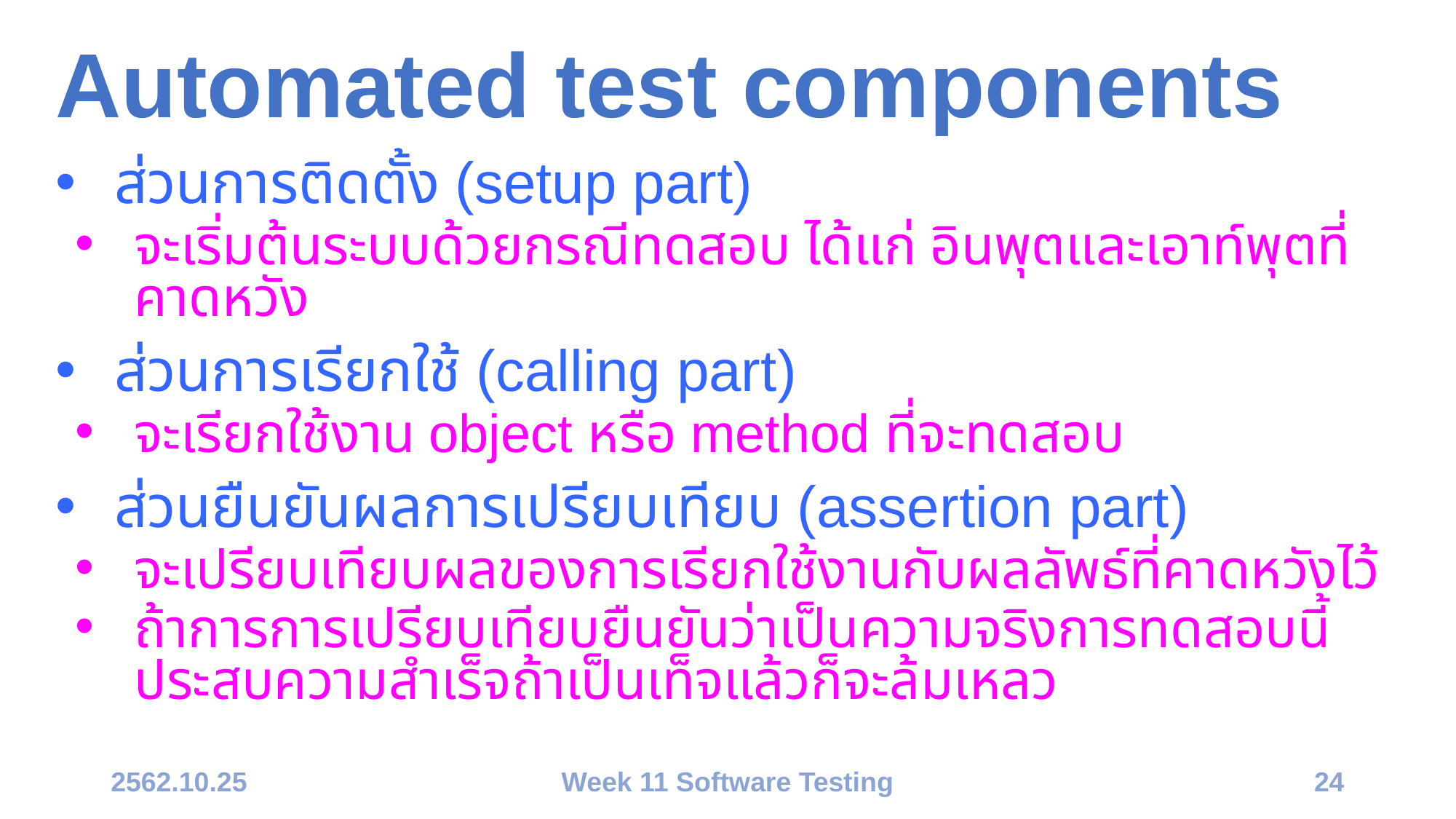

# Automated test components
ส่วนการติดตั้ง (setup part)
จะเริ่มต้นระบบด้วยกรณีทดสอบ ได้แก่ อินพุตและเอาท์พุตที่คาดหวัง
ส่วนการเรียกใช้ (calling part)
จะเรียกใช้งาน object หรือ method ที่จะทดสอบ
ส่วนยืนยันผลการเปรียบเทียบ (assertion part)
จะเปรียบเทียบผลของการเรียกใช้งานกับผลลัพธ์ที่คาดหวังไว้
ถ้าการการเปรียบเทียบยืนยันว่าเป็นความจริงการทดสอบนี้ประสบความสำเร็จถ้าเป็นเท็จแล้วก็จะล้มเหลว
2562.10.25
Week 11 Software Testing
24